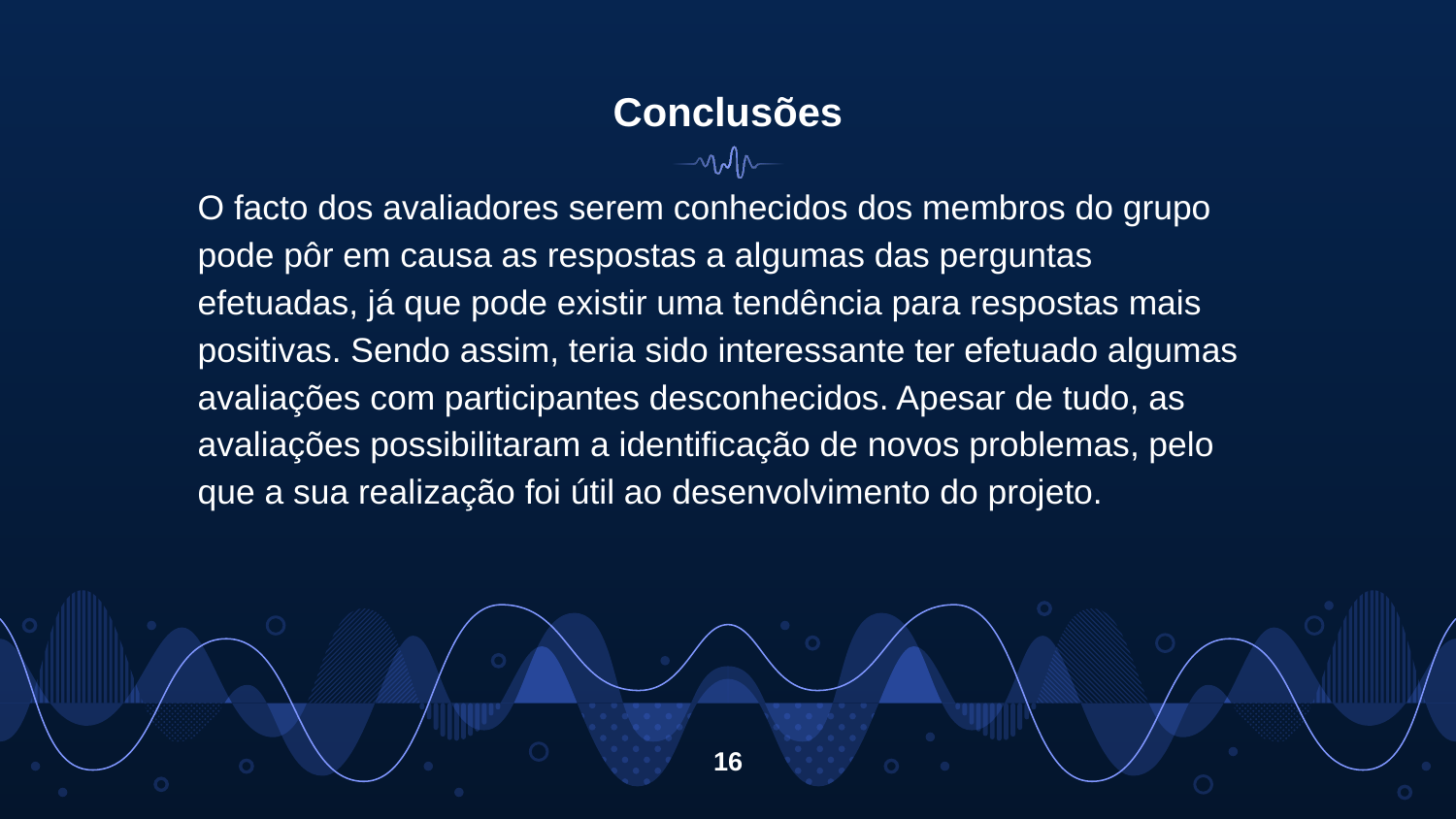

# Conclusões
O facto dos avaliadores serem conhecidos dos membros do grupo pode pôr em causa as respostas a algumas das perguntas efetuadas, já que pode existir uma tendência para respostas mais positivas. Sendo assim, teria sido interessante ter efetuado algumas avaliações com participantes desconhecidos. Apesar de tudo, as avaliações possibilitaram a identificação de novos problemas, pelo que a sua realização foi útil ao desenvolvimento do projeto.
16